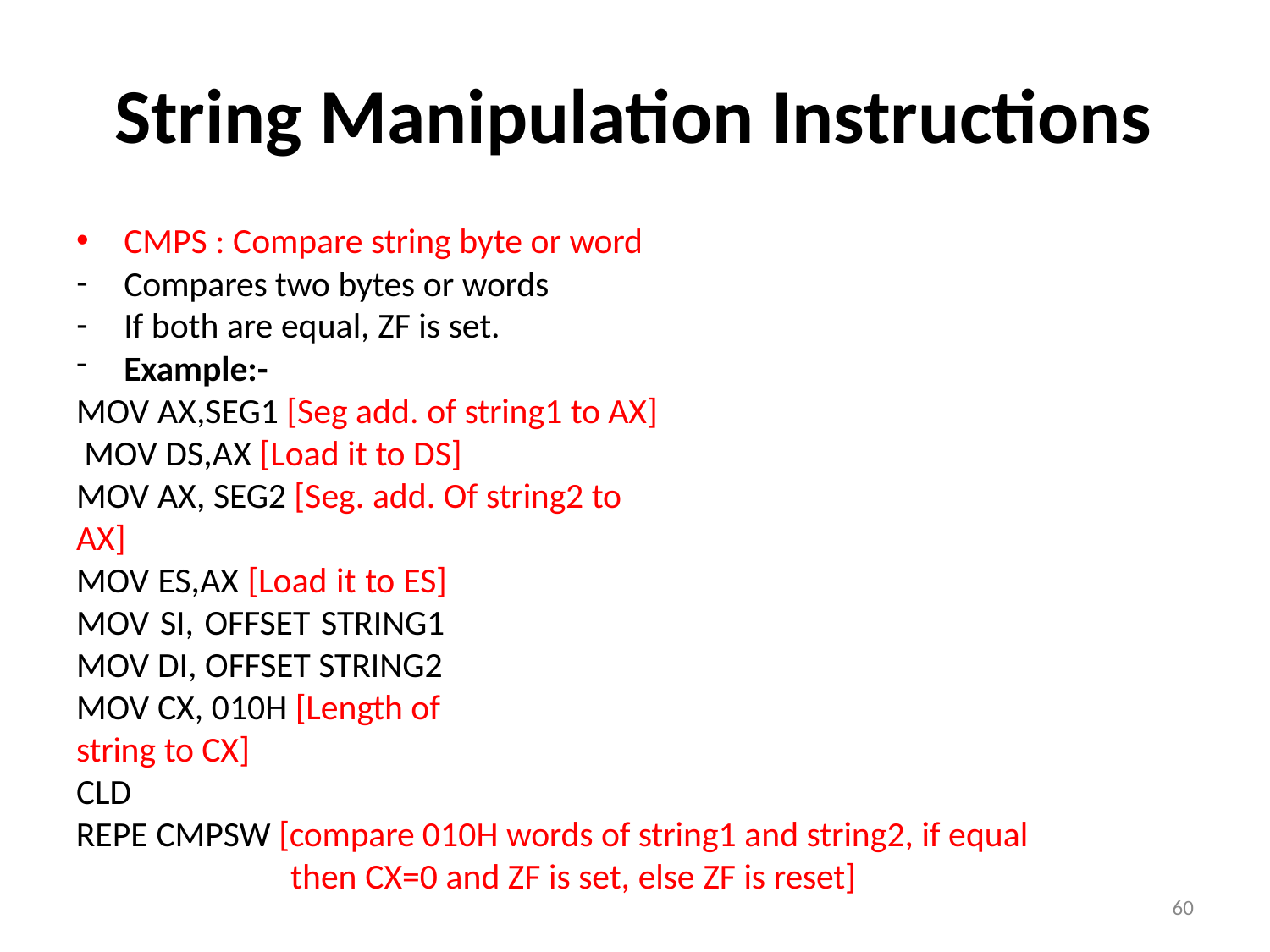

# String Manipulation Instructions
CMPS : Compare string byte or word
Compares two bytes or words
If both are equal, ZF is set.
Example:-
MOV AX,SEG1 [Seg add. of string1 to AX]  MOV DS,AX [Load it to DS]
MOV AX, SEG2 [Seg. add. Of string2 to AX]
MOV ES,AX [Load it to ES]  MOV SI, OFFSET STRING1  MOV DI, OFFSET STRING2
MOV CX, 010H [Length of string to CX]
CLD
REPE CMPSW [compare 010H words of string1 and string2, if equal  then CX=0 and ZF is set, else ZF is reset]
60